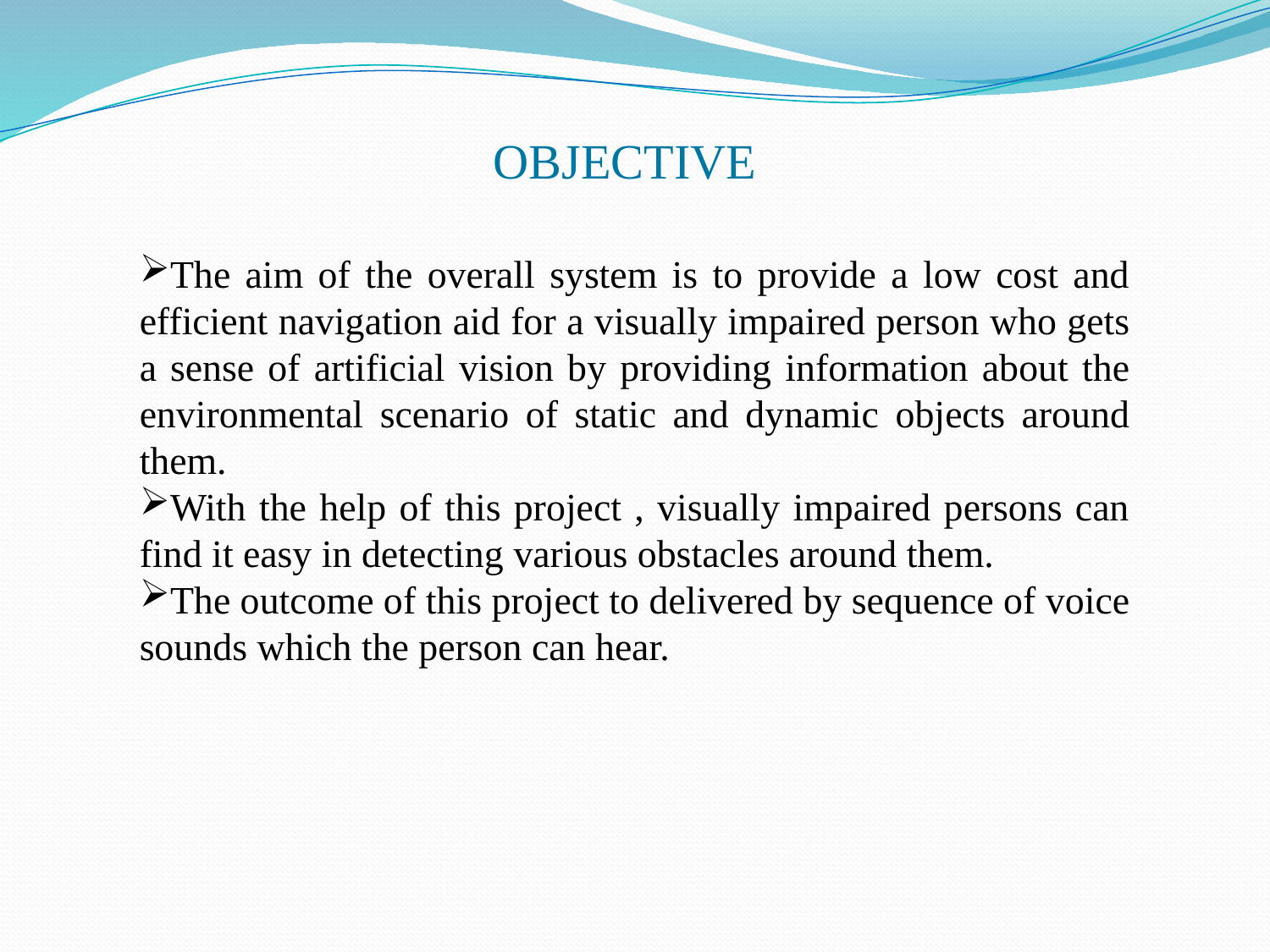

OBJECTIVE
The aim of the overall system is to provide a low cost and efficient navigation aid for a visually impaired person who gets a sense of artificial vision by providing information about the environmental scenario of static and dynamic objects around them.
With the help of this project , visually impaired persons can find it easy in detecting various obstacles around them.
The outcome of this project to delivered by sequence of voice sounds which the person can hear.